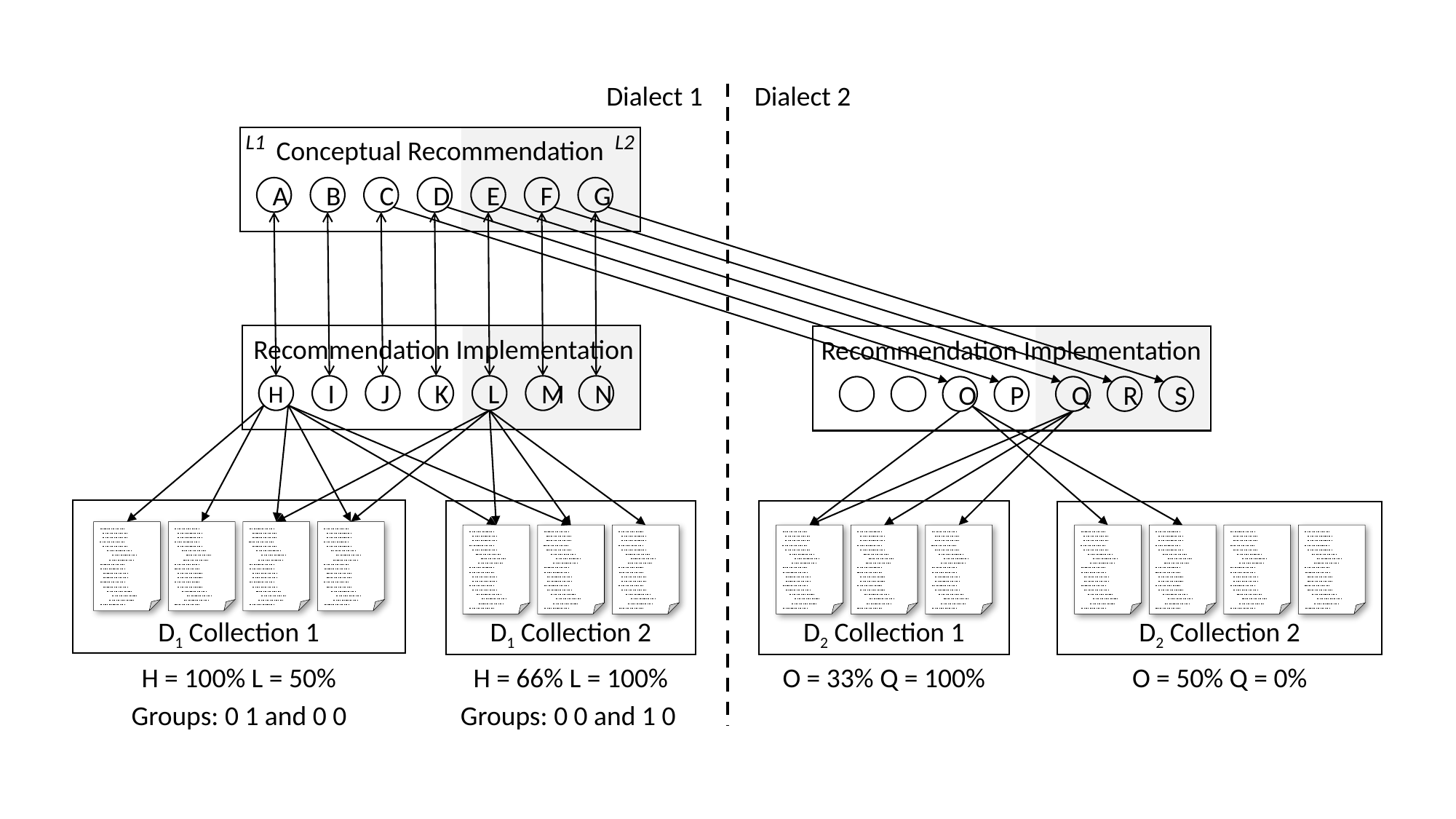

Dialect 1
Dialect 2
L1
L2

Conceptual Recommendation
A
B
C
D
E
F
G

Recommendation Implementation

Recommendation Implementation
H
I
J
K
L
M
N

O
P
Q
R
S

D1 Collection 1
D1 Collection 2
D2 Collection 1
D2 Collection 2
H = 100% L = 50%
H = 66% L = 100%
O = 33% Q = 100%
O = 50% Q = 0%
Groups: 0 1 and 0 0
Groups: 0 0 and 1 0